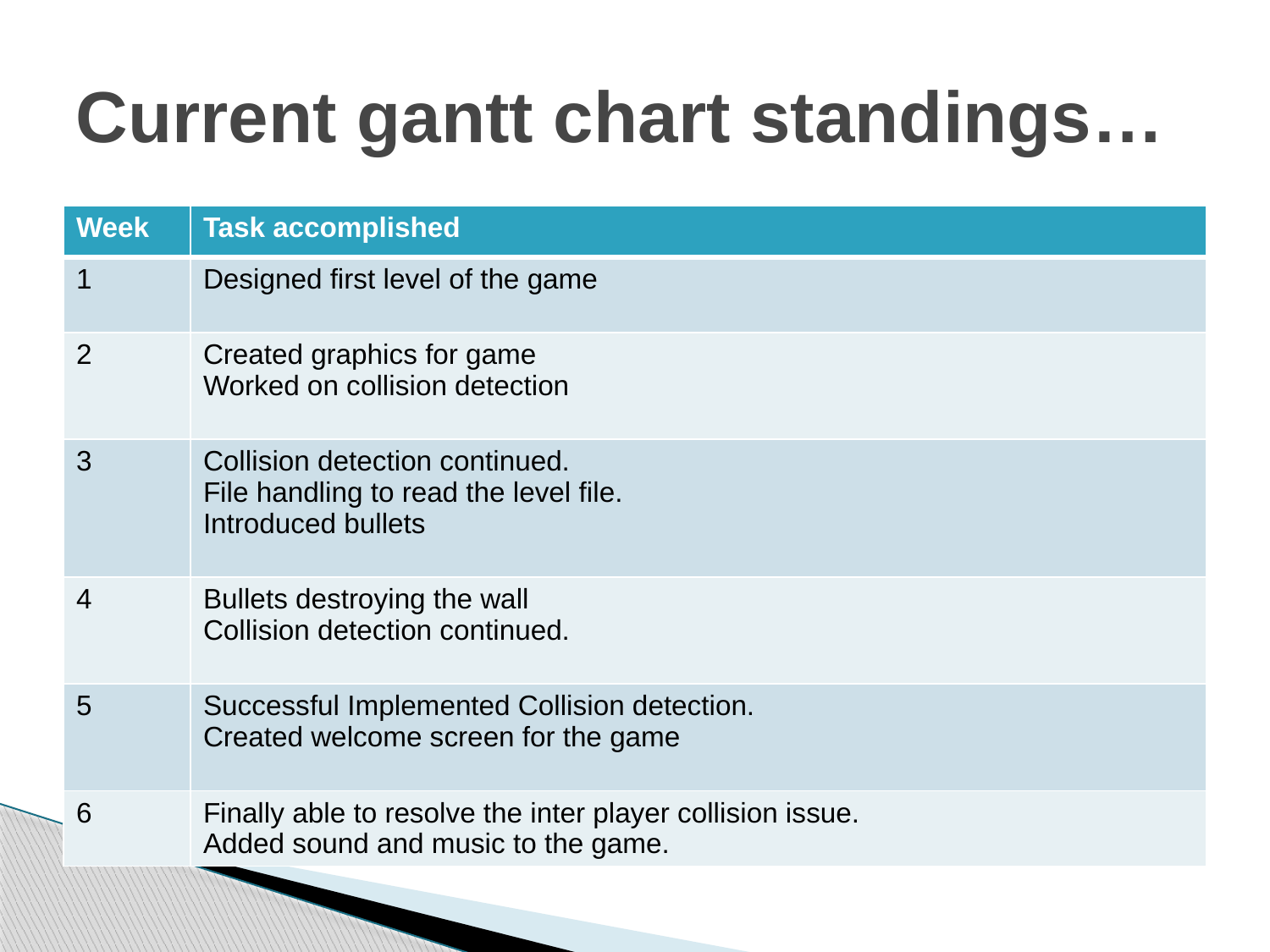

# Current gantt chart standings…
| Week | Task accomplished |
| --- | --- |
| 1 | Designed first level of the game |
| 2 | Created graphics for game Worked on collision detection |
| 3 | Collision detection continued. File handling to read the level file. Introduced bullets |
| 4 | Bullets destroying the wall Collision detection continued. |
| 5 | Successful Implemented Collision detection. Created welcome screen for the game |
| 6 | Finally able to resolve the inter player collision issue. Added sound and music to the game. |